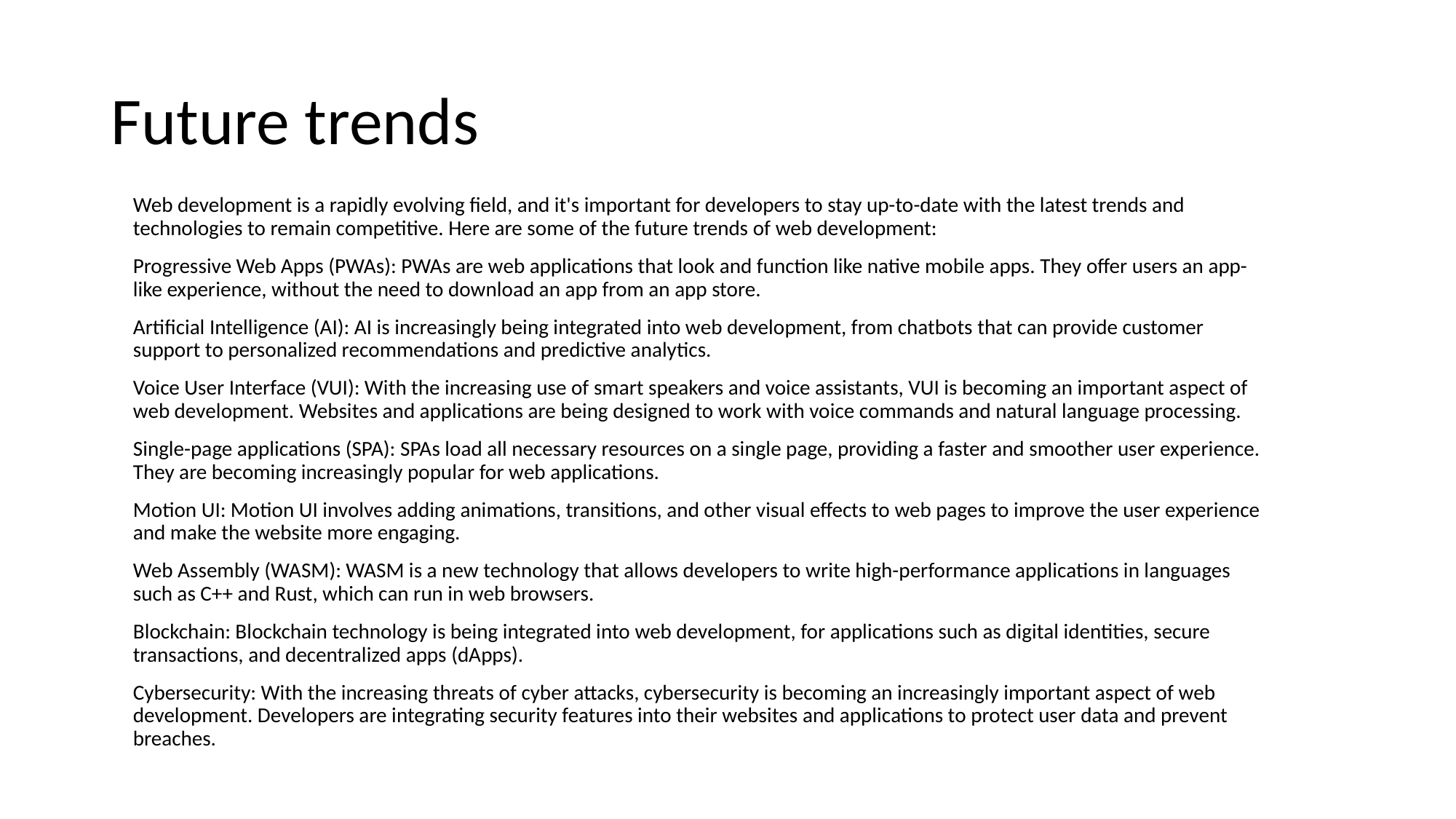

# Future trends
Web development is a rapidly evolving field, and it's important for developers to stay up-to-date with the latest trends and technologies to remain competitive. Here are some of the future trends of web development:
Progressive Web Apps (PWAs): PWAs are web applications that look and function like native mobile apps. They offer users an app-like experience, without the need to download an app from an app store.
Artificial Intelligence (AI): AI is increasingly being integrated into web development, from chatbots that can provide customer support to personalized recommendations and predictive analytics.
Voice User Interface (VUI): With the increasing use of smart speakers and voice assistants, VUI is becoming an important aspect of web development. Websites and applications are being designed to work with voice commands and natural language processing.
Single-page applications (SPA): SPAs load all necessary resources on a single page, providing a faster and smoother user experience. They are becoming increasingly popular for web applications.
Motion UI: Motion UI involves adding animations, transitions, and other visual effects to web pages to improve the user experience and make the website more engaging.
Web Assembly (WASM): WASM is a new technology that allows developers to write high-performance applications in languages such as C++ and Rust, which can run in web browsers.
Blockchain: Blockchain technology is being integrated into web development, for applications such as digital identities, secure transactions, and decentralized apps (dApps).
Cybersecurity: With the increasing threats of cyber attacks, cybersecurity is becoming an increasingly important aspect of web development. Developers are integrating security features into their websites and applications to protect user data and prevent breaches.